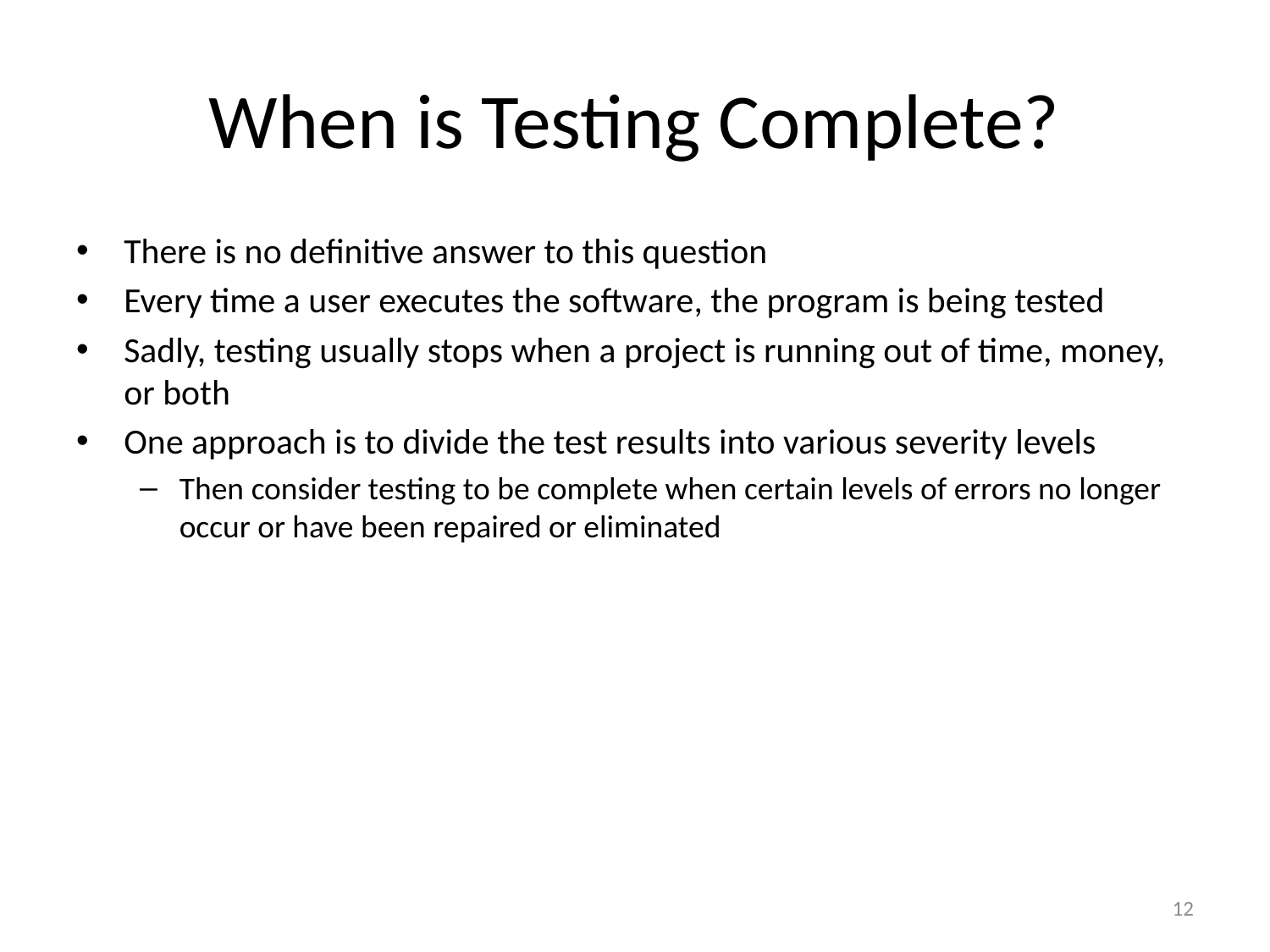

# When is Testing Complete?
There is no definitive answer to this question
Every time a user executes the software, the program is being tested
Sadly, testing usually stops when a project is running out of time, money, or both
One approach is to divide the test results into various severity levels
Then consider testing to be complete when certain levels of errors no longer occur or have been repaired or eliminated
12